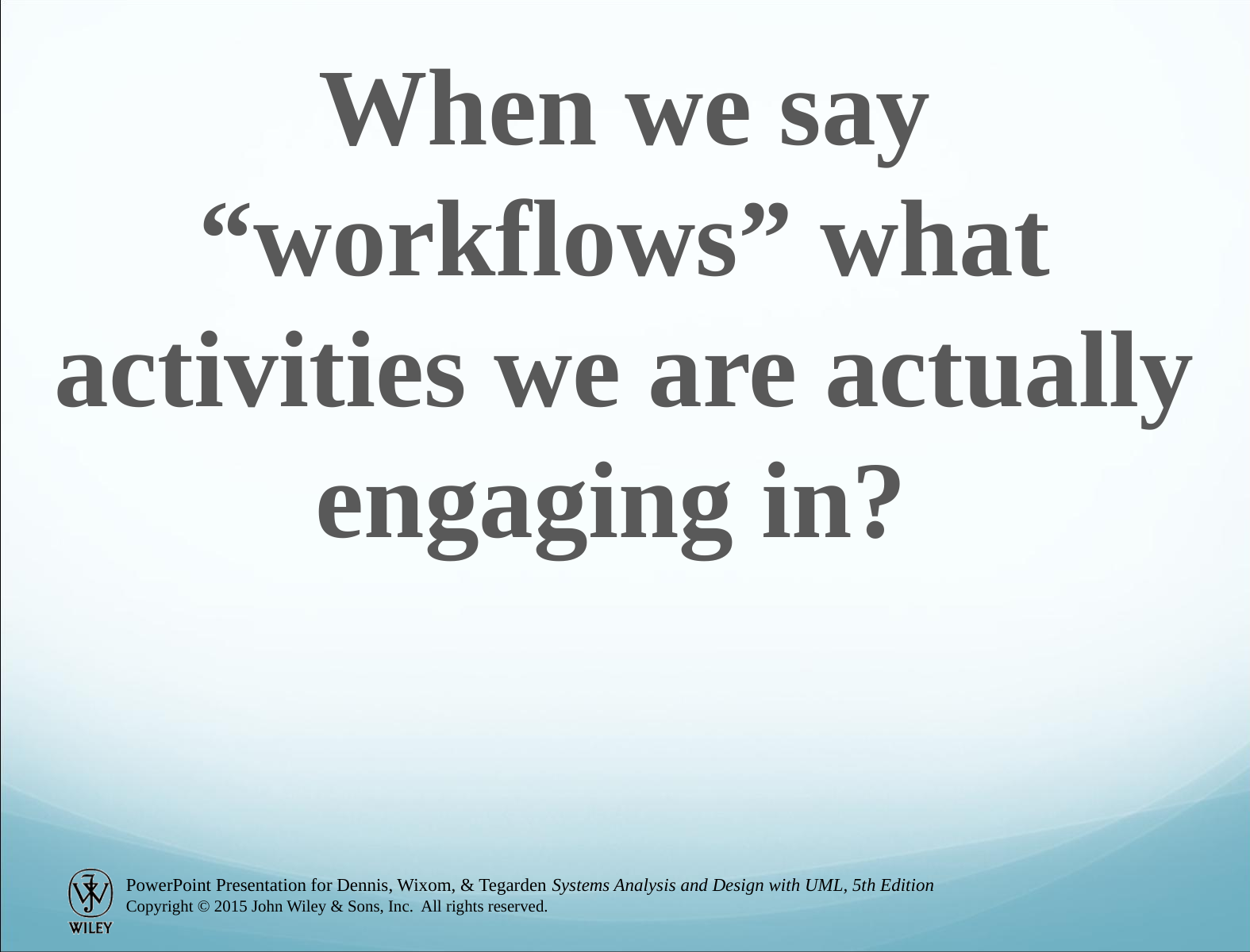

When we say “workflows” what activities we are actually engaging in?